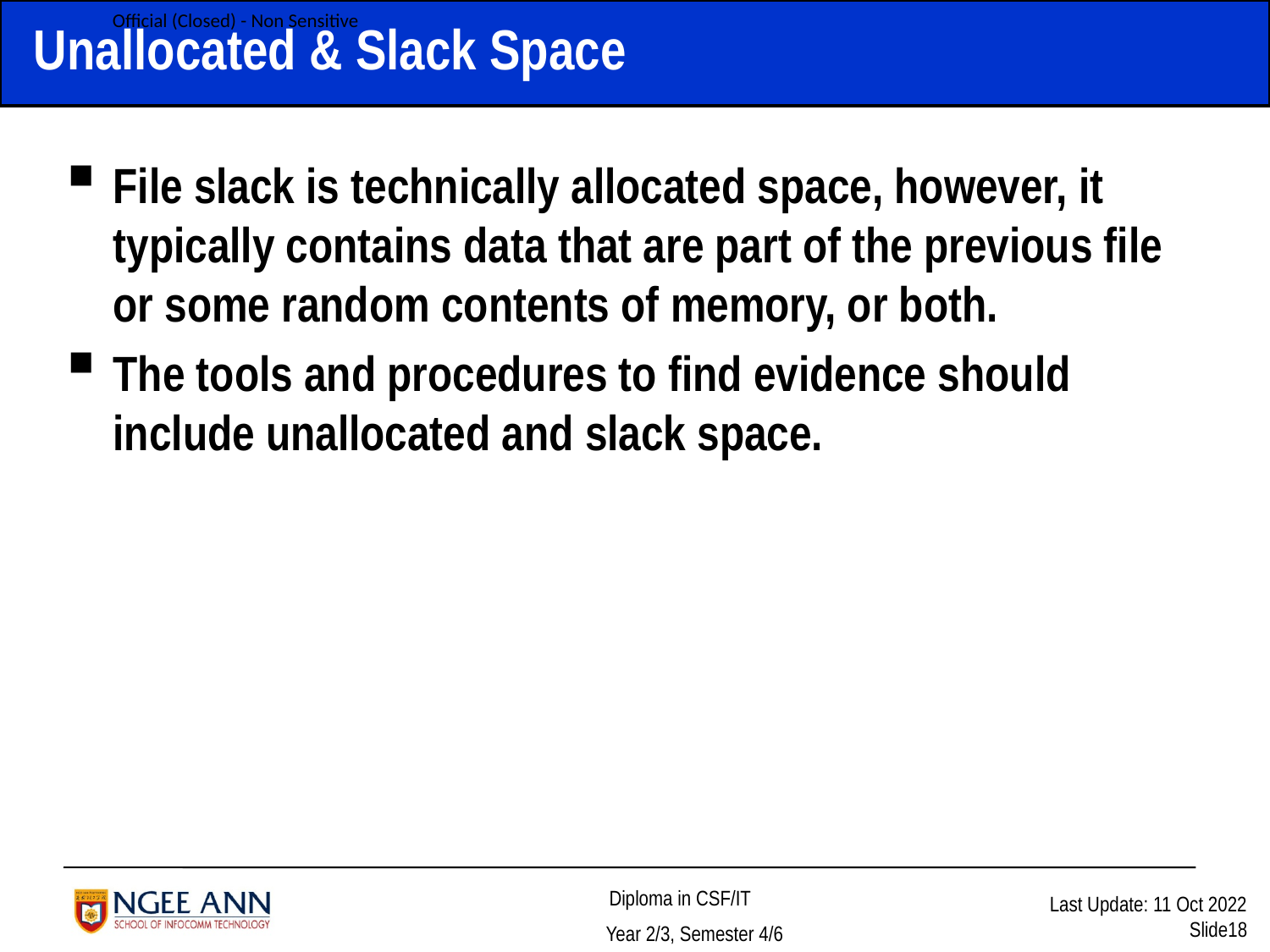

# Unallocated & Slack Space
File slack is technically allocated space, however, it typically contains data that are part of the previous file or some random contents of memory, or both.
The tools and procedures to find evidence should include unallocated and slack space.